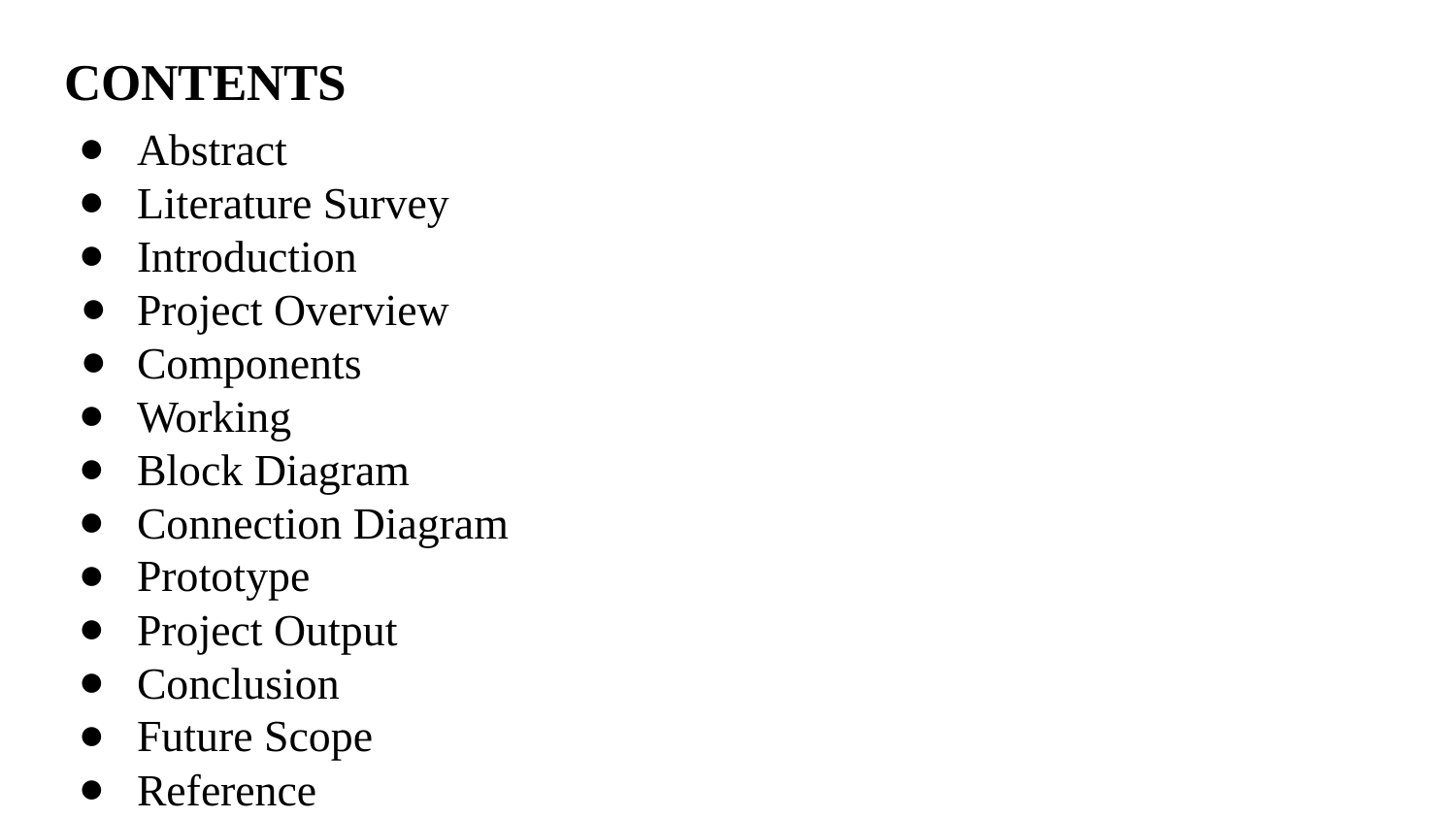

# CONTENTS
Abstract
Literature Survey
Introduction
Project Overview
Components
Working
Block Diagram
Connection Diagram
Prototype
Project Output
Conclusion
Future Scope
Reference